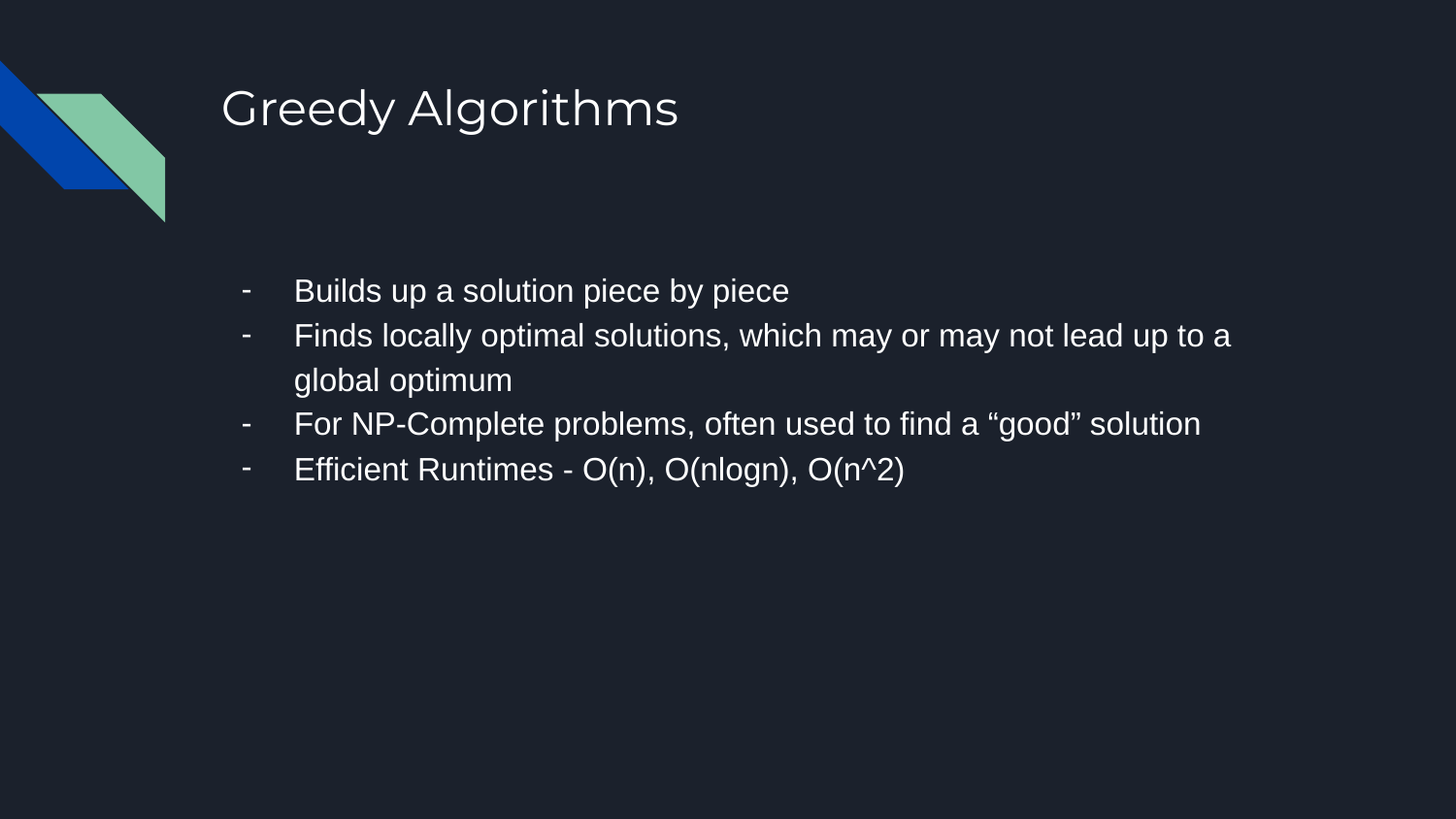

# Greedy Algorithms
Builds up a solution piece by piece
Finds locally optimal solutions, which may or may not lead up to a global optimum
For NP-Complete problems, often used to find a “good” solution
Efficient Runtimes - O(n), O(nlogn), O(n^2)